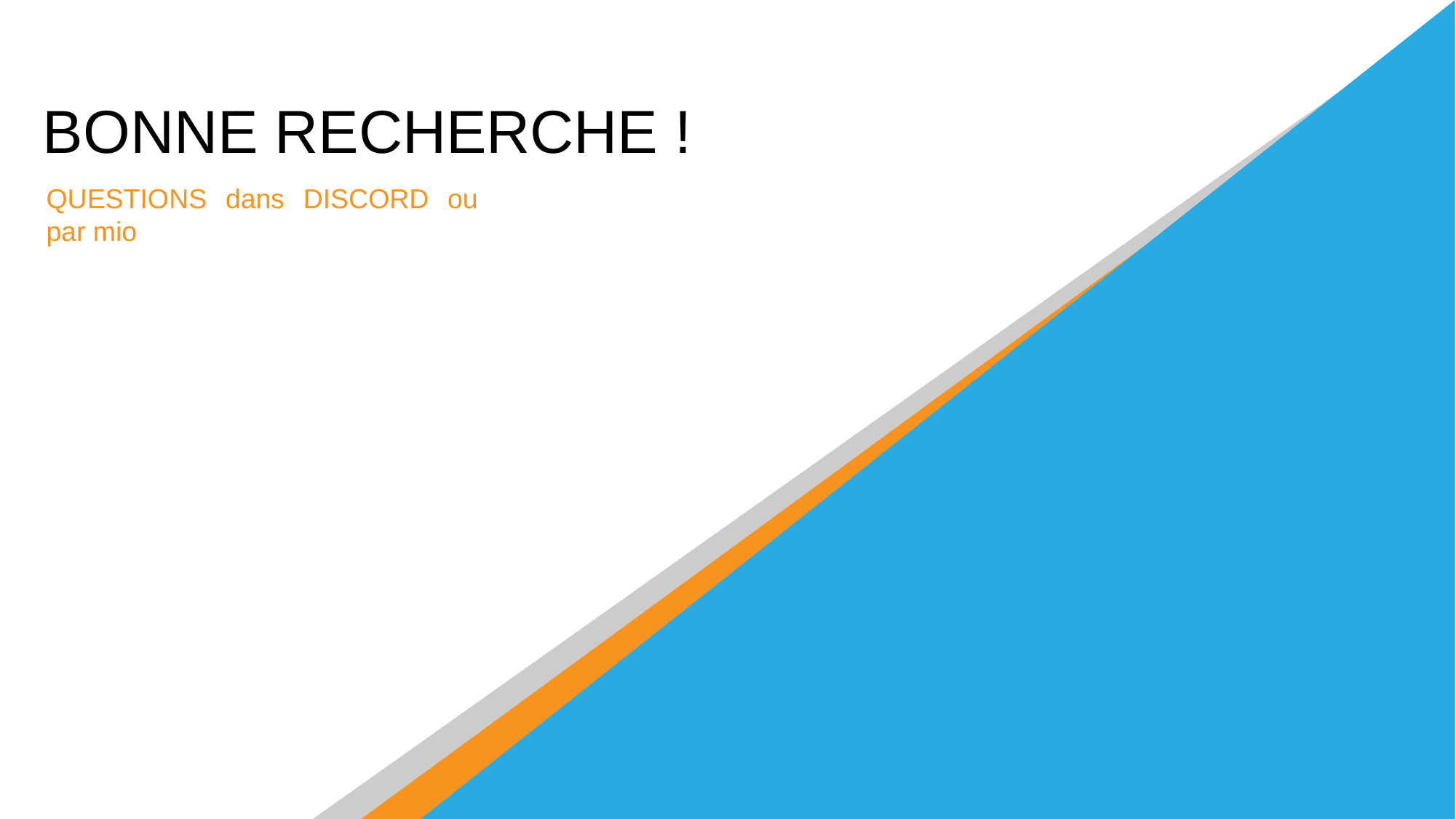

BONNE RECHERCHE !
QUESTIONS dans DISCORD ou par mio